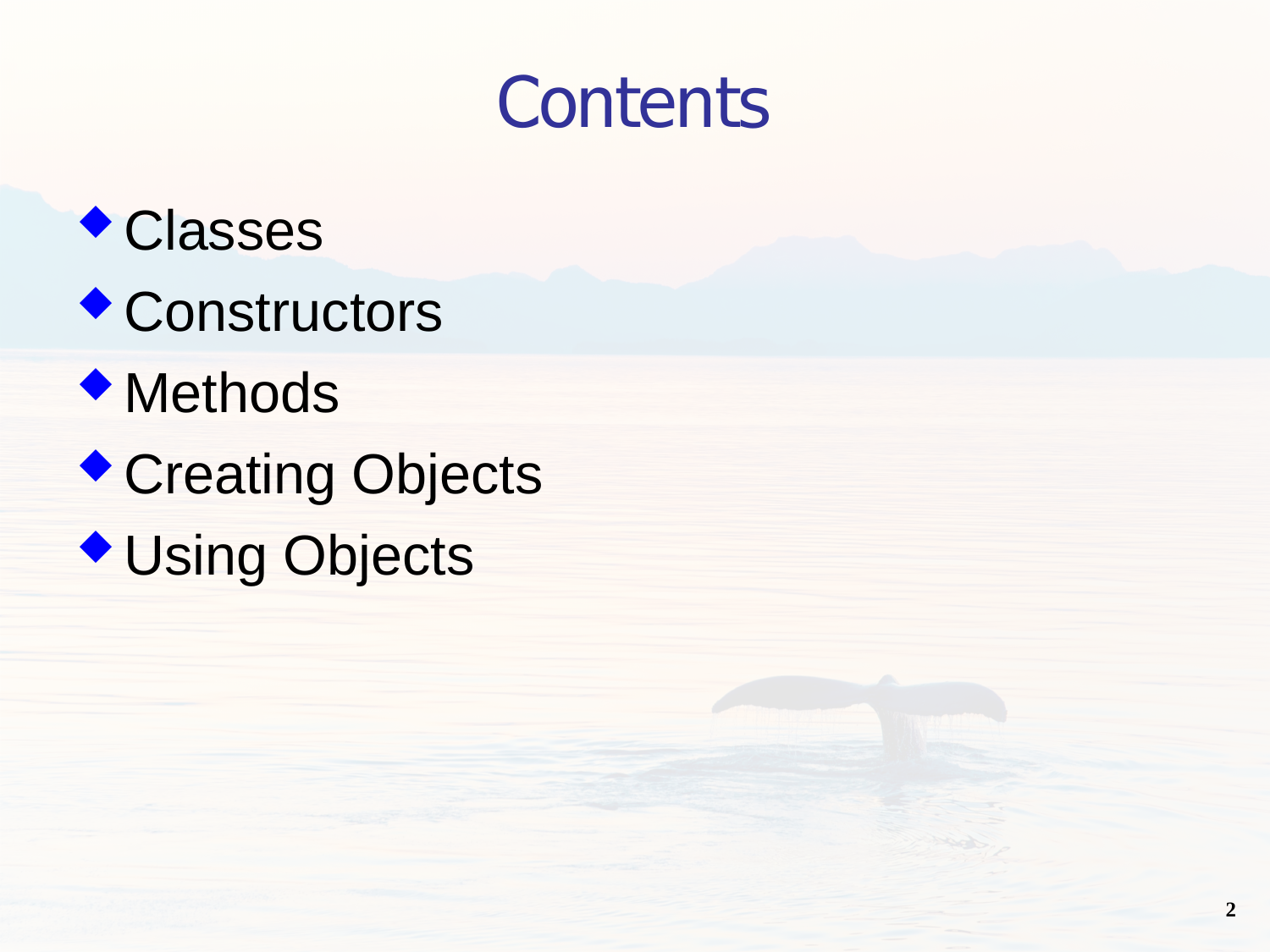

# Contents
Classes
Constructors
Methods
Creating Objects
Using Objects
2